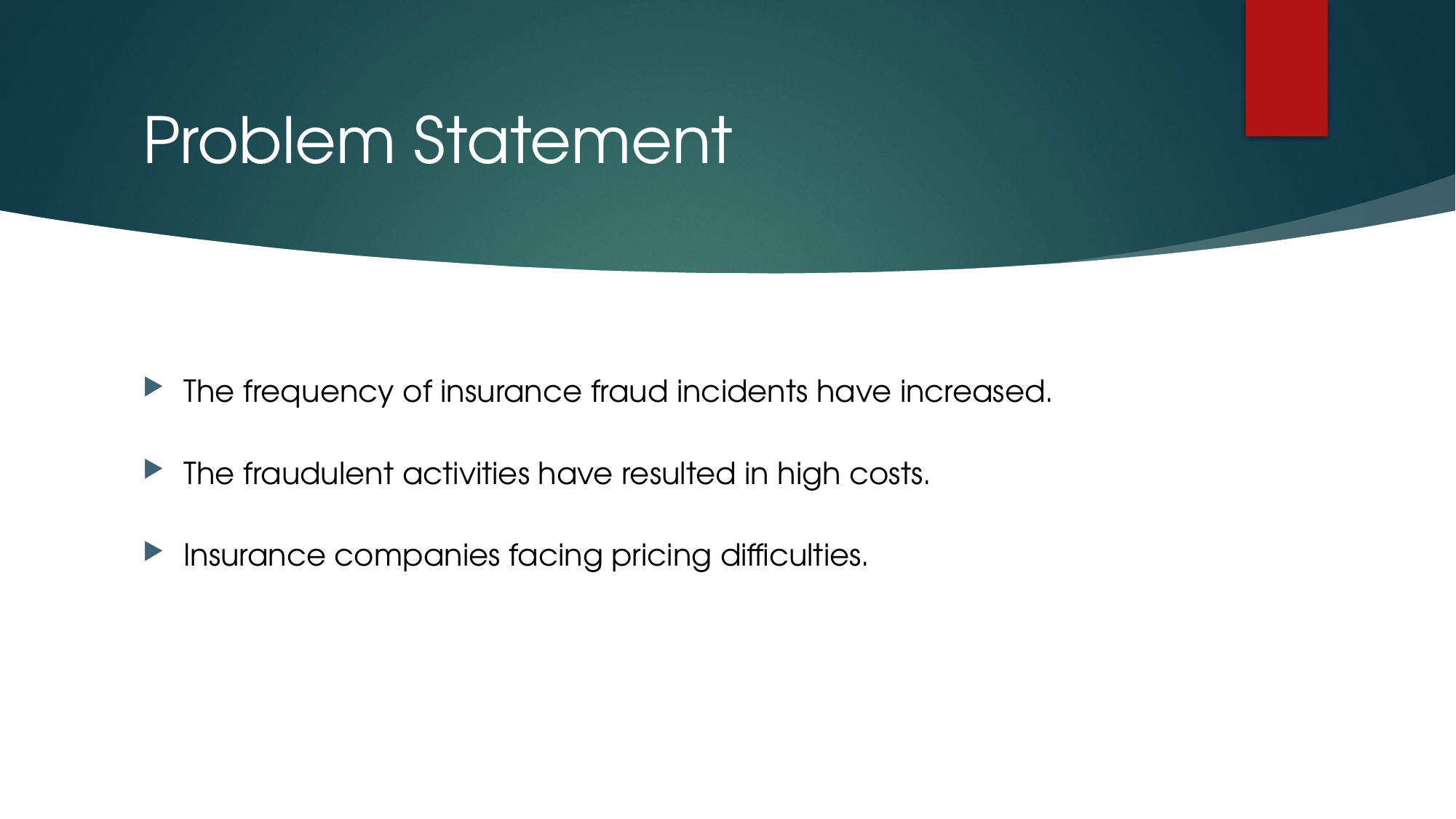

# Problem Statement

The frequency of insurance fraud incidents have increased.
The fraudulent activities have resulted in high costs.
Insurance companies facing pricing difficulties.